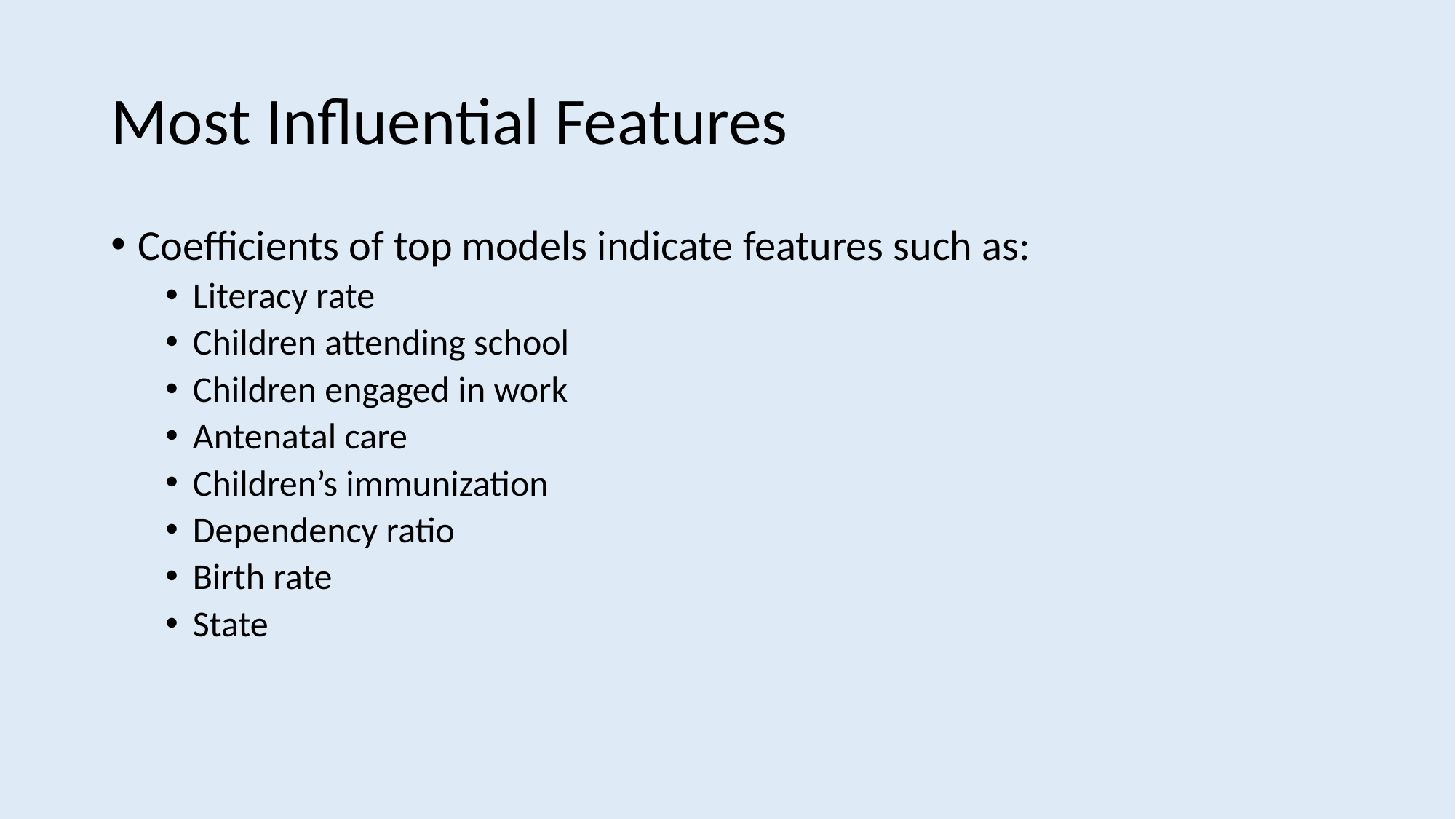

# Most Influential Features
Coefficients of top models indicate features such as:
Literacy rate
Children attending school
Children engaged in work
Antenatal care
Children’s immunization
Dependency ratio
Birth rate
State